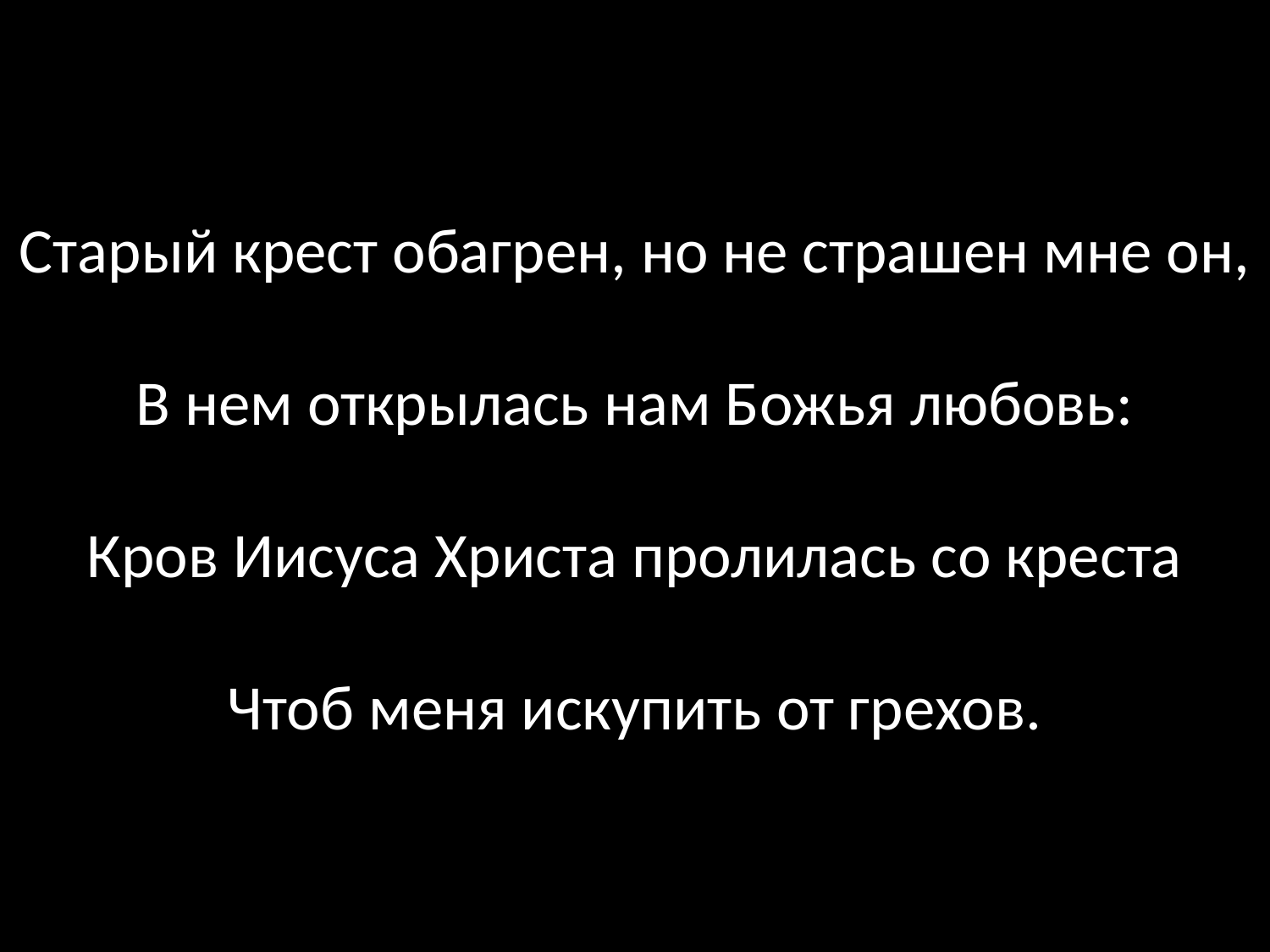

# Старый крест обагрен, но не страшен мне он, В нем открылась нам Божья любовь: Кров Иисуса Христа пролилась со креста Чтоб меня искупить от грехов.